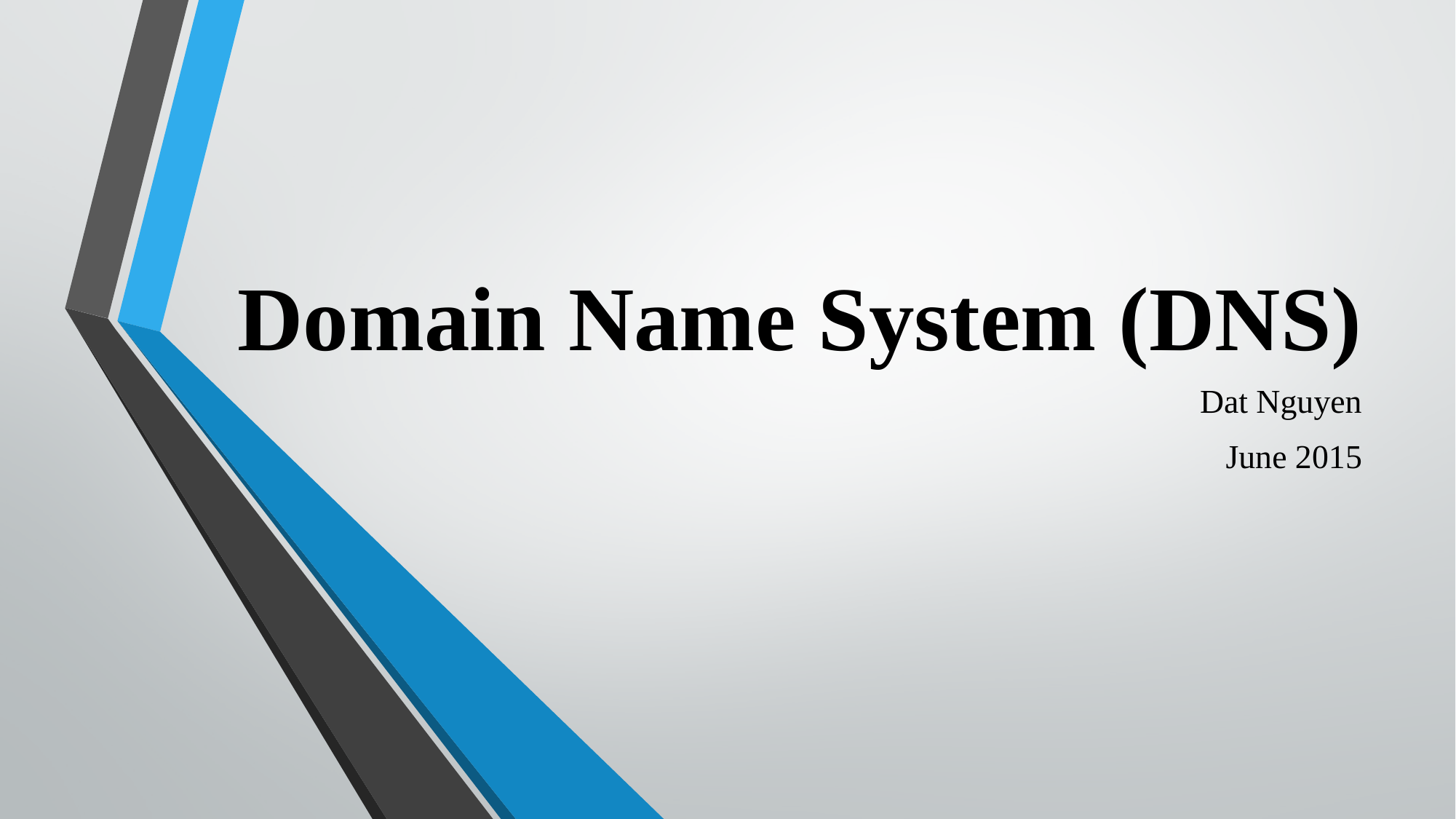

# Domain Name System (DNS)
Dat Nguyen
June 2015